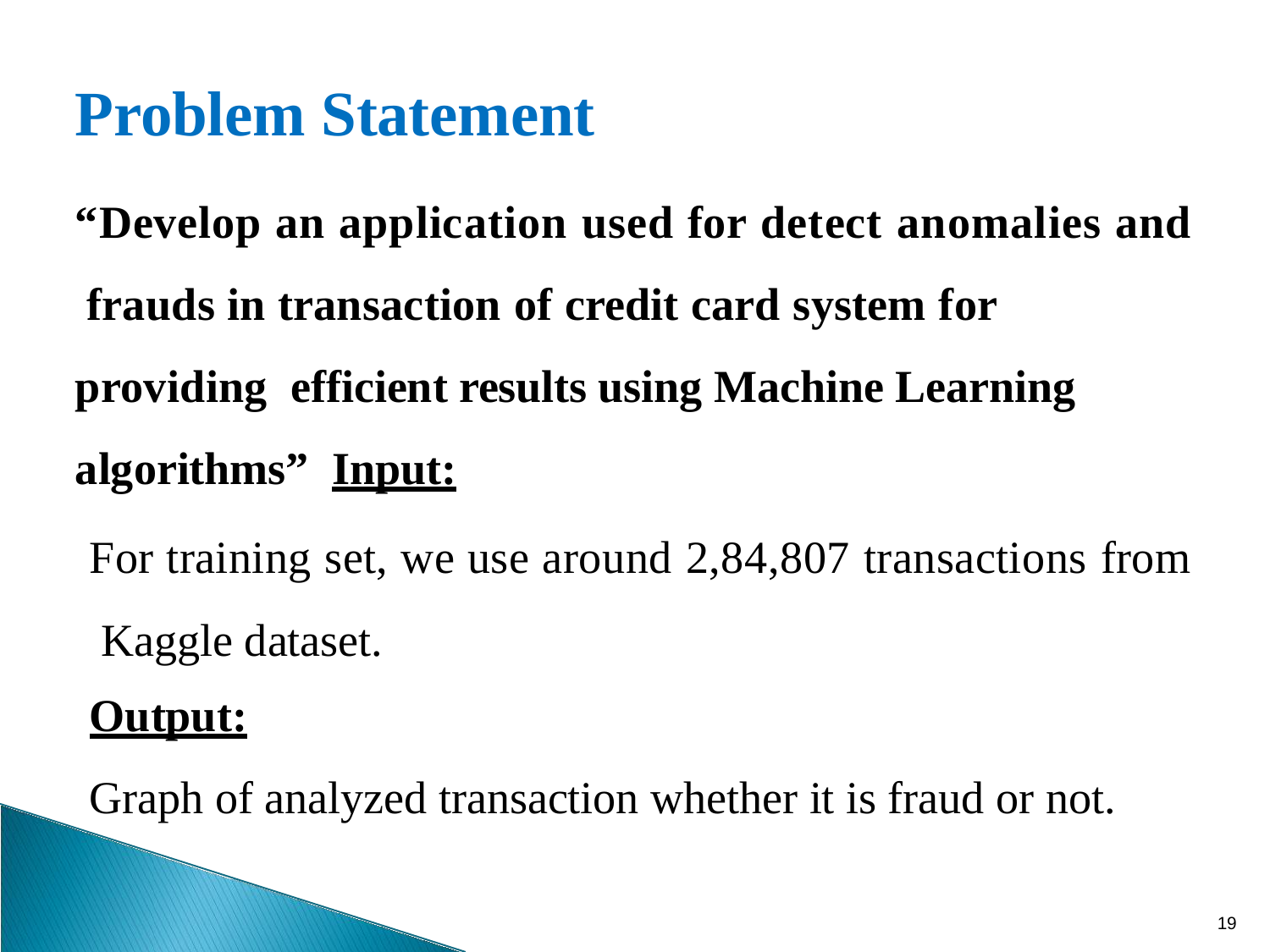

# Problem Statement
“Develop an application used for detect anomalies and  frauds in transaction of credit card system for providing  efficient results using Machine Learning algorithms”  Input:
For training set, we use around 2,84,807 transactions from  Kaggle dataset.
Output:
Graph of analyzed transaction whether it is fraud or not.
19